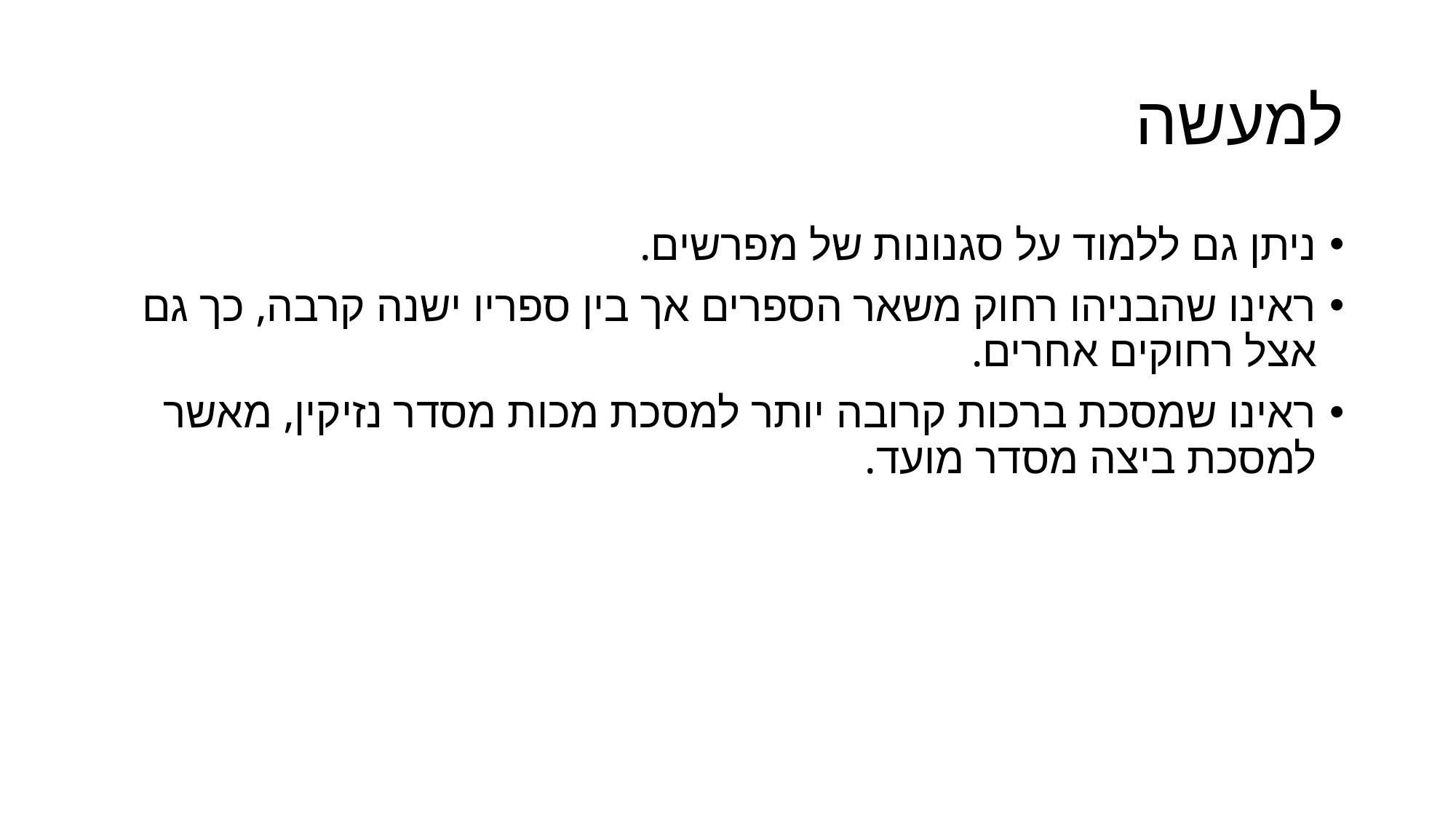

# למעשה
ניתן גם ללמוד על סגנונות של מפרשים.
ראינו שהבניהו רחוק משאר הספרים אך בין ספריו ישנה קרבה, כך גם אצל רחוקים אחרים.
ראינו שמסכת ברכות קרובה יותר למסכת מכות מסדר נזיקין, מאשר למסכת ביצה מסדר מועד.